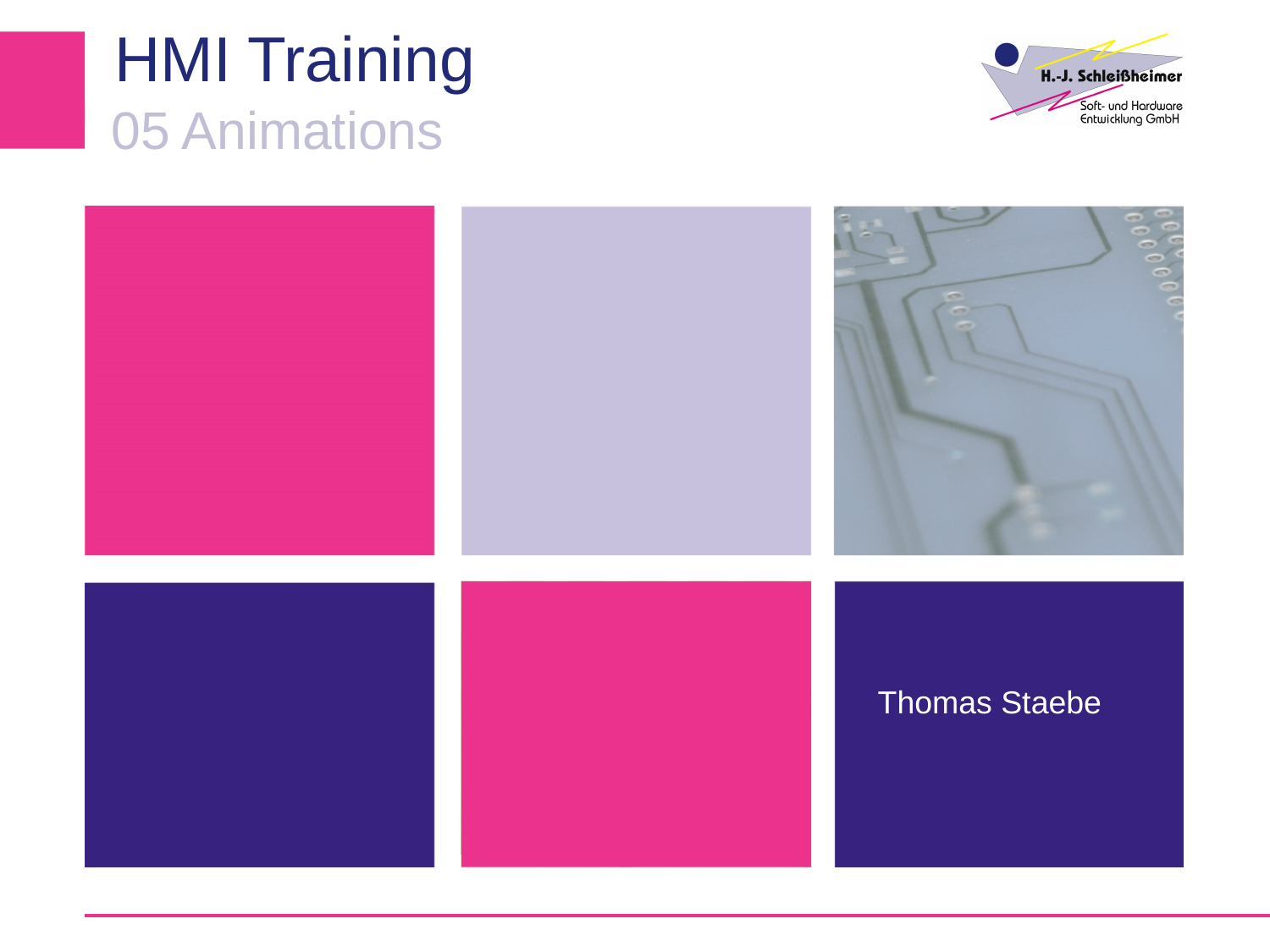

# HMI Training
05 Animations
Thomas Staebe